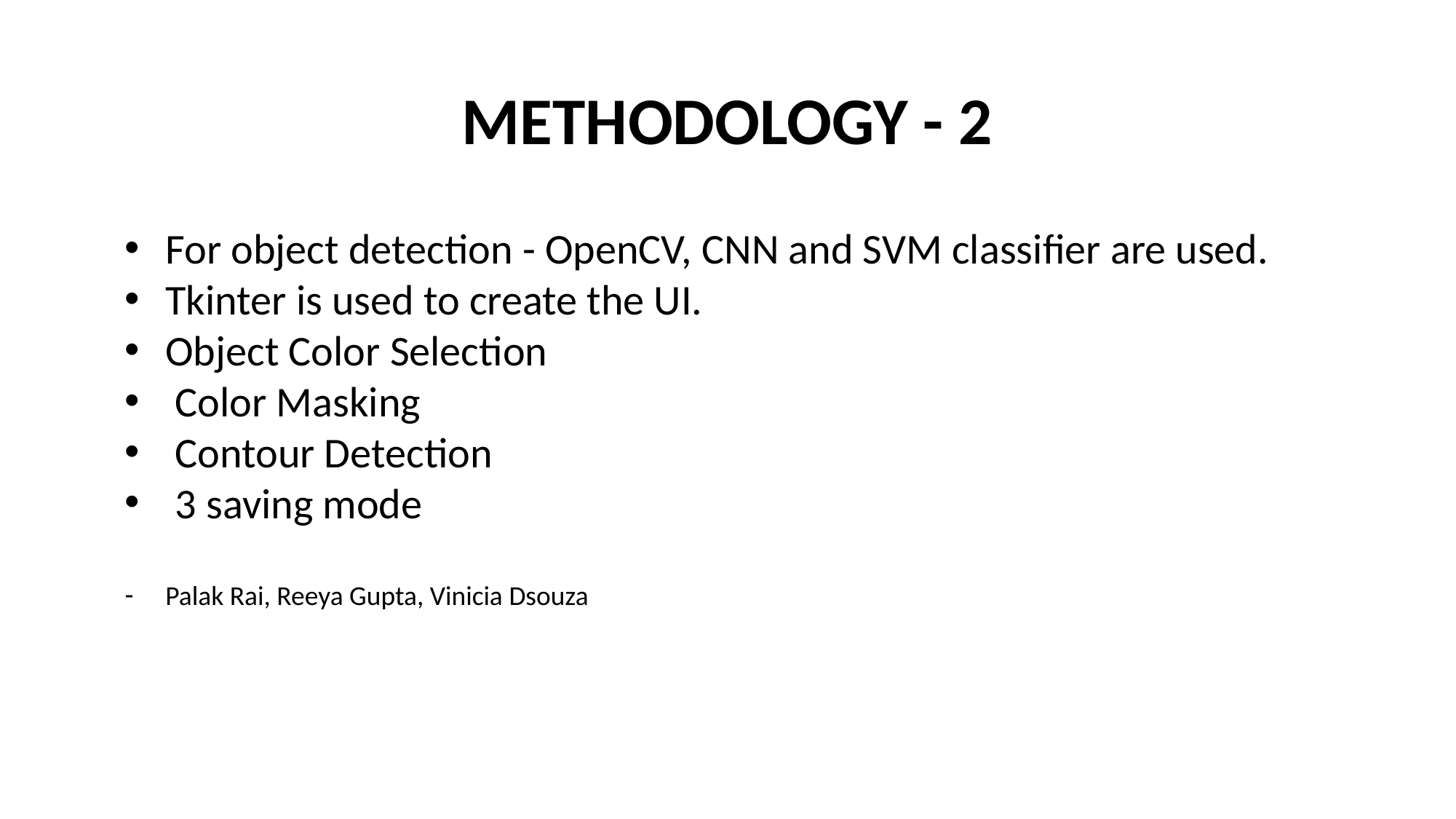

# METHODOLOGY - 2
For object detection - OpenCV, CNN and SVM classifier are used.
Tkinter is used to create the UI.
Object Color Selection
 Color Masking
 Contour Detection
 3 saving mode

Palak Rai, Reeya Gupta, Vinicia Dsouza